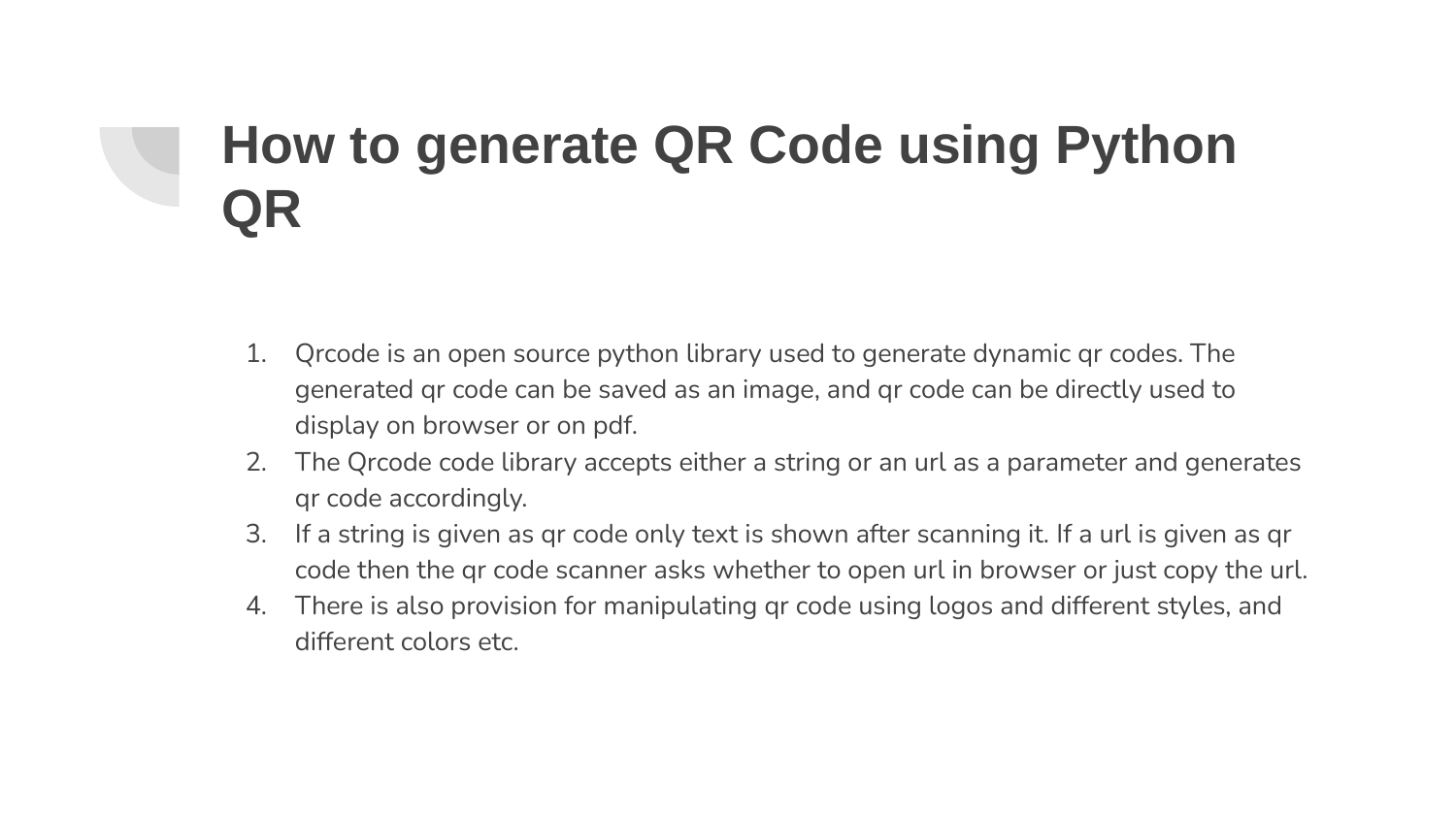

# How to generate QR Code using Python QR
Qrcode is an open source python library used to generate dynamic qr codes. The generated qr code can be saved as an image, and qr code can be directly used to display on browser or on pdf.
The Qrcode code library accepts either a string or an url as a parameter and generates qr code accordingly.
If a string is given as qr code only text is shown after scanning it. If a url is given as qr code then the qr code scanner asks whether to open url in browser or just copy the url.
There is also provision for manipulating qr code using logos and different styles, and different colors etc.